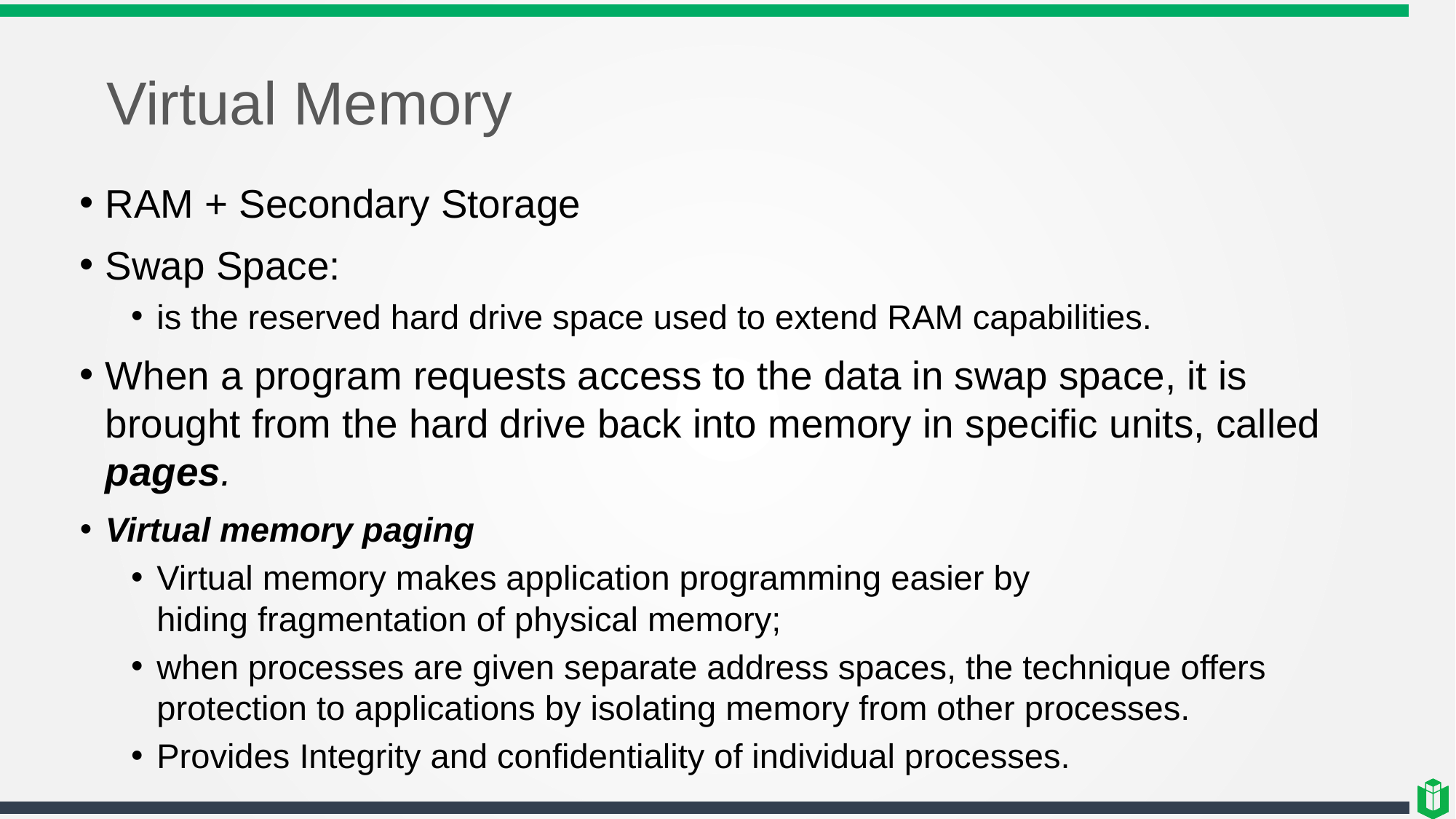

# Virtual Memory
RAM + Secondary Storage
Swap Space:
is the reserved hard drive space used to extend RAM capabilities.
When a program requests access to the data in swap space, it is brought from the hard drive back into memory in specific units, called pages.
Virtual memory paging
Virtual memory makes application programming easier by hiding fragmentation of physical memory;
when processes are given separate address spaces, the technique offers protection to applications by isolating memory from other processes.
Provides Integrity and confidentiality of individual processes.